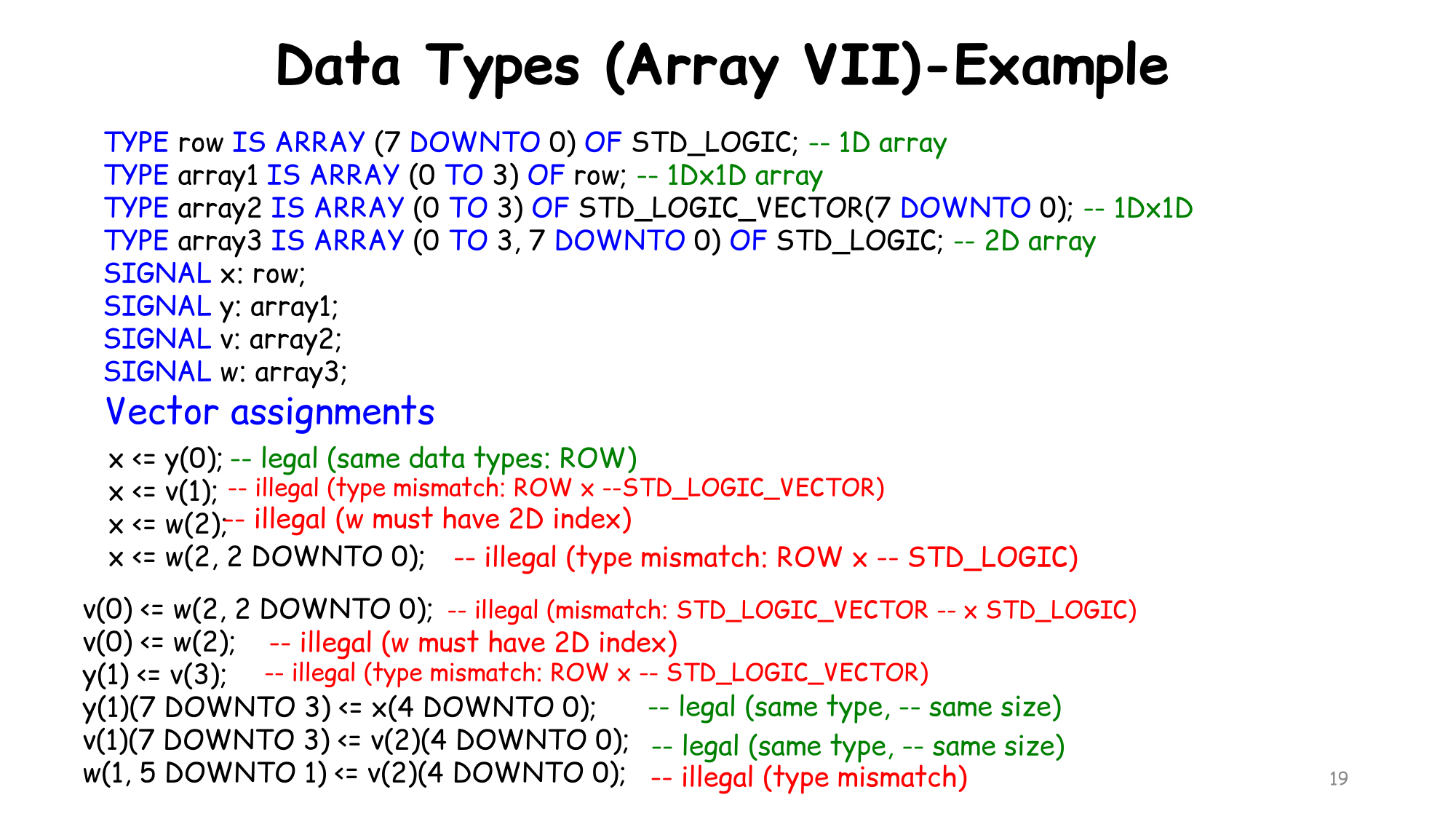

# Data Types (Array VII)-Example
TYPE row IS ARRAY (7 DOWNTO 0) OF STD_LOGIC; -- 1D array
TYPE array1 IS ARRAY (0 TO 3) OF row; -- 1Dx1D array
TYPE array2 IS ARRAY (0 TO 3) OF STD_LOGIC_VECTOR(7 DOWNTO 0); -- 1Dx1D
TYPE array3 IS ARRAY (0 TO 3, 7 DOWNTO 0) OF STD_LOGIC; -- 2D array
SIGNAL x: row;
SIGNAL y: array1;
SIGNAL v: array2;
SIGNAL w: array3;
Vector assignments
x <= y(0);
x <= v(1);
x <= w(2);
x <= w(2, 2 DOWNTO 0);
-- legal (same data types: ROW)
-- illegal (type mismatch: ROW x --STD_LOGIC_VECTOR)
-- illegal (w must have 2D index)
-- illegal (type mismatch: ROW x -- STD_LOGIC)
v(0) <= w(2, 2 DOWNTO 0);
v(0) <= w(2);
y(1) <= v(3);
y(1)(7 DOWNTO 3) <= x(4 DOWNTO 0);
v(1)(7 DOWNTO 3) <= v(2)(4 DOWNTO 0);
w(1, 5 DOWNTO 1) <= v(2)(4 DOWNTO 0);
-- illegal (mismatch: STD_LOGIC_VECTOR -- x STD_LOGIC)
-- illegal (w must have 2D index)
-- illegal (type mismatch: ROW x -- STD_LOGIC_VECTOR)
-- legal (same type, -- same size)
-- legal (same type, -- same size)
-- illegal (type mismatch)
19